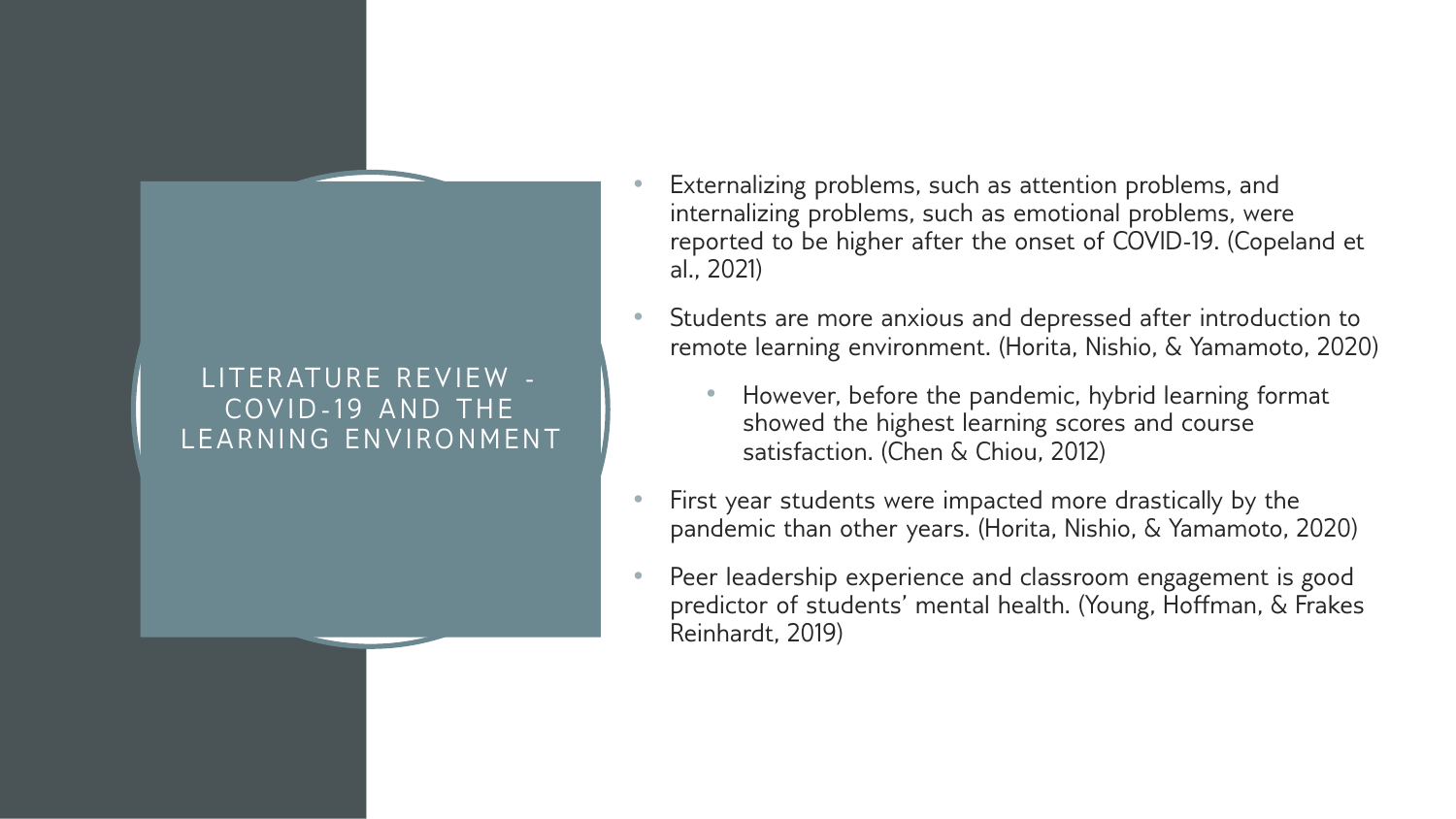

Externalizing problems, such as attention problems, and internalizing problems, such as emotional problems, were reported to be higher after the onset of COVID-19. (Copeland et al., 2021)
Students are more anxious and depressed after introduction to remote learning environment. (Horita, Nishio, & Yamamoto, 2020)
However, before the pandemic, hybrid learning format showed the highest learning scores and course satisfaction. (Chen & Chiou, 2012)
First year students were impacted more drastically by the pandemic than other years. (Horita, Nishio, & Yamamoto, 2020)
Peer leadership experience and classroom engagement is good predictor of students’ mental health. (Young, Hoffman, & Frakes Reinhardt, 2019)

# Literature Review - COVID-19 and the Learning Environment